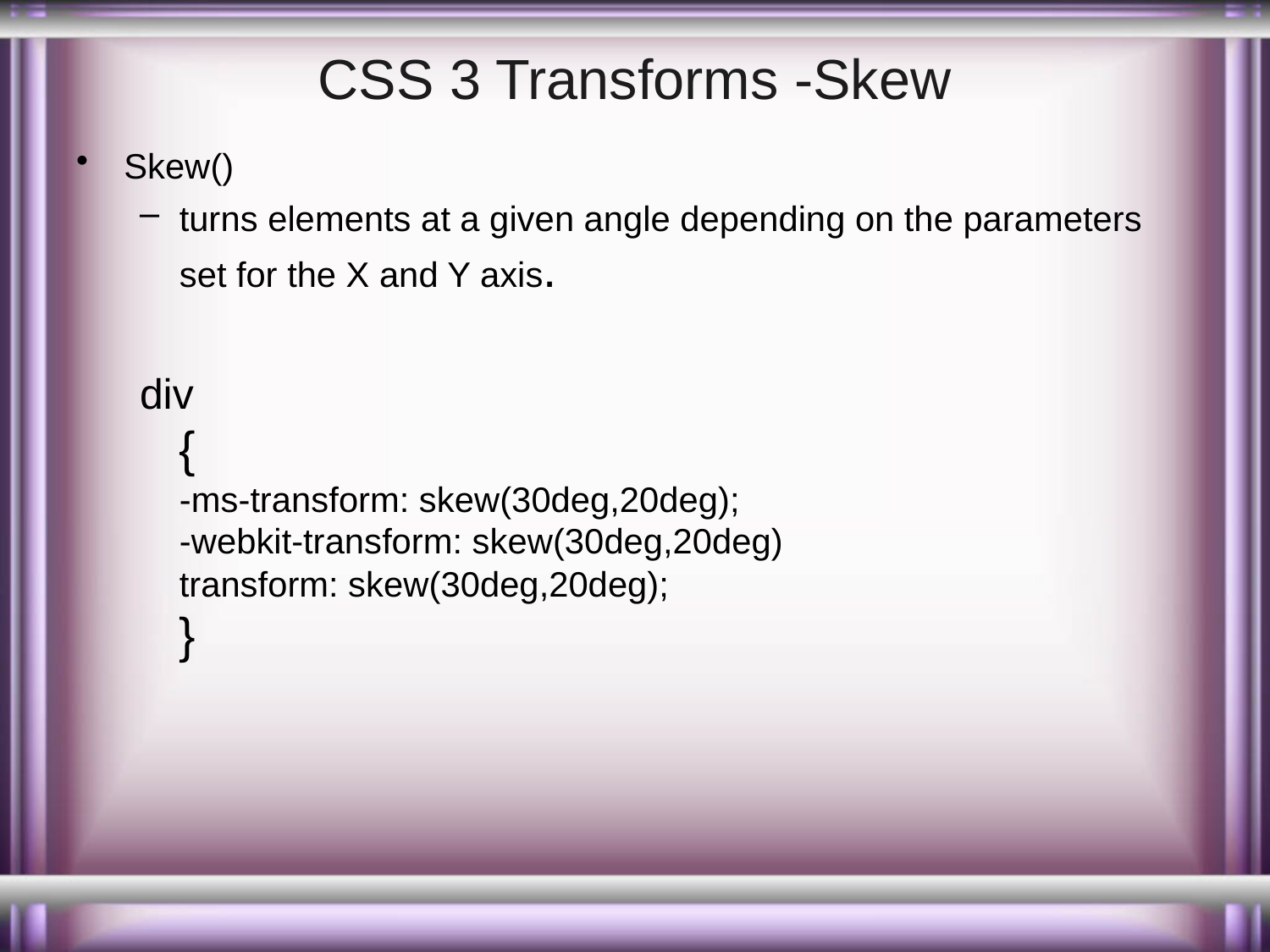

# CSS 3 Transforms -Skew
Skew()
turns elements at a given angle depending on the parameters set for the X and Y axis.

div
{
-ms-transform: skew(30deg,20deg);
-webkit-transform: skew(30deg,20deg)
transform: skew(30deg,20deg);
}